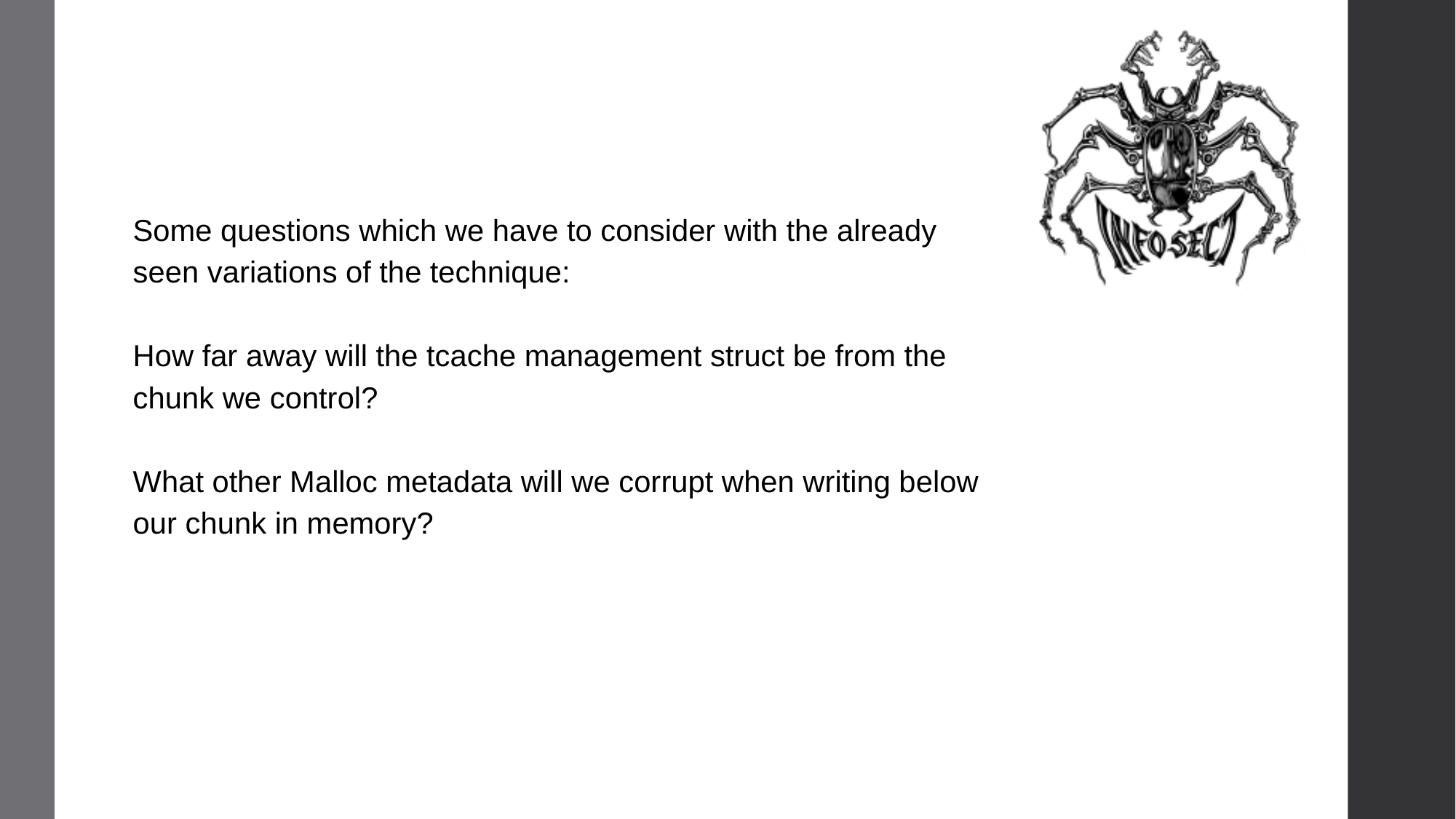

Some questions which we have to consider with the already seen variations of the technique:

How far away will the tcache management struct be from the chunk we control?

What other Malloc metadata will we corrupt when writing below our chunk in memory?